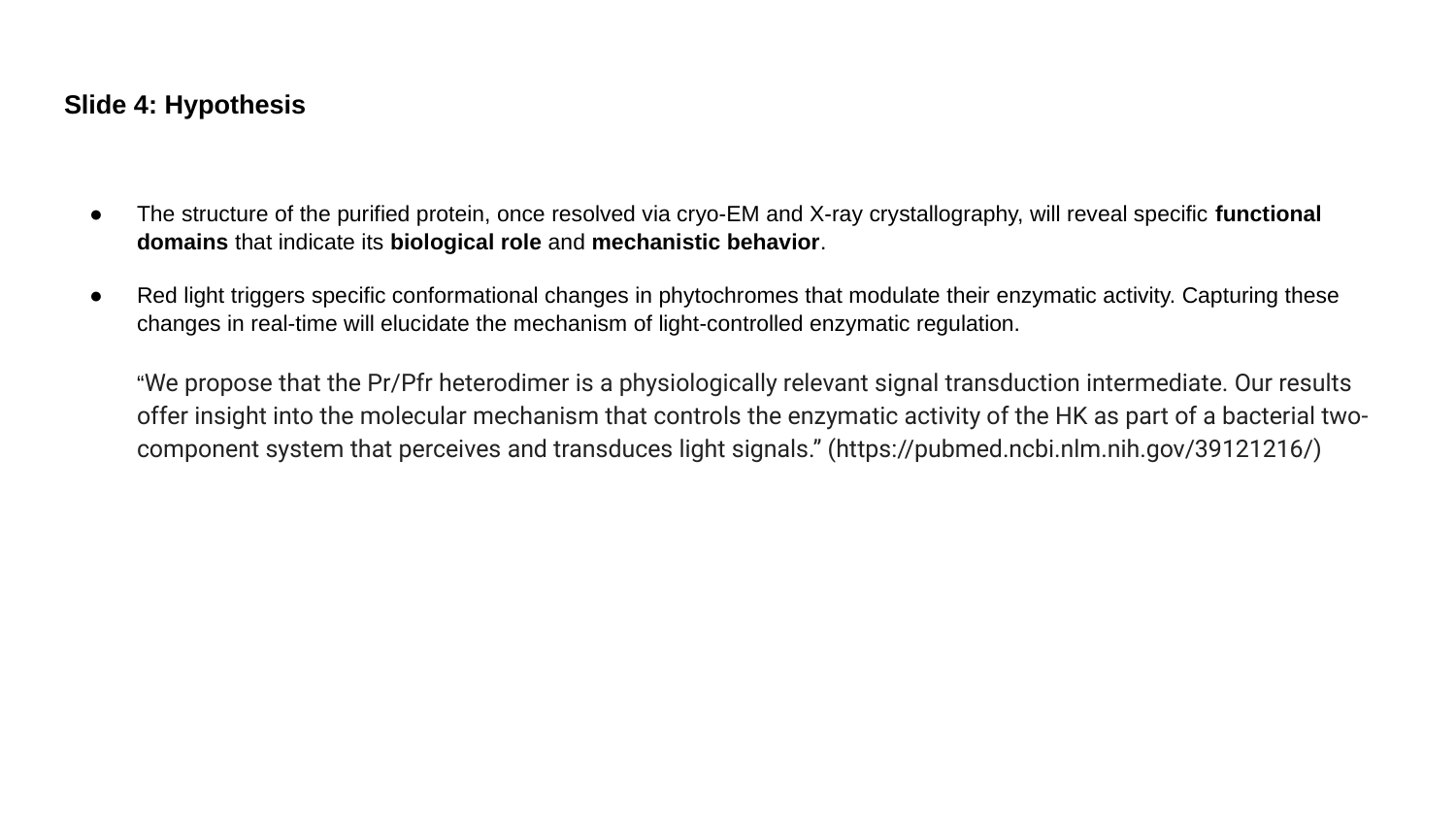

# Slide 4: Hypothesis
The structure of the purified protein, once resolved via cryo-EM and X-ray crystallography, will reveal specific functional domains that indicate its biological role and mechanistic behavior.
Red light triggers specific conformational changes in phytochromes that modulate their enzymatic activity. Capturing these changes in real-time will elucidate the mechanism of light-controlled enzymatic regulation.
“We propose that the Pr/Pfr heterodimer is a physiologically relevant signal transduction intermediate. Our results offer insight into the molecular mechanism that controls the enzymatic activity of the HK as part of a bacterial two-component system that perceives and transduces light signals.” (https://pubmed.ncbi.nlm.nih.gov/39121216/)